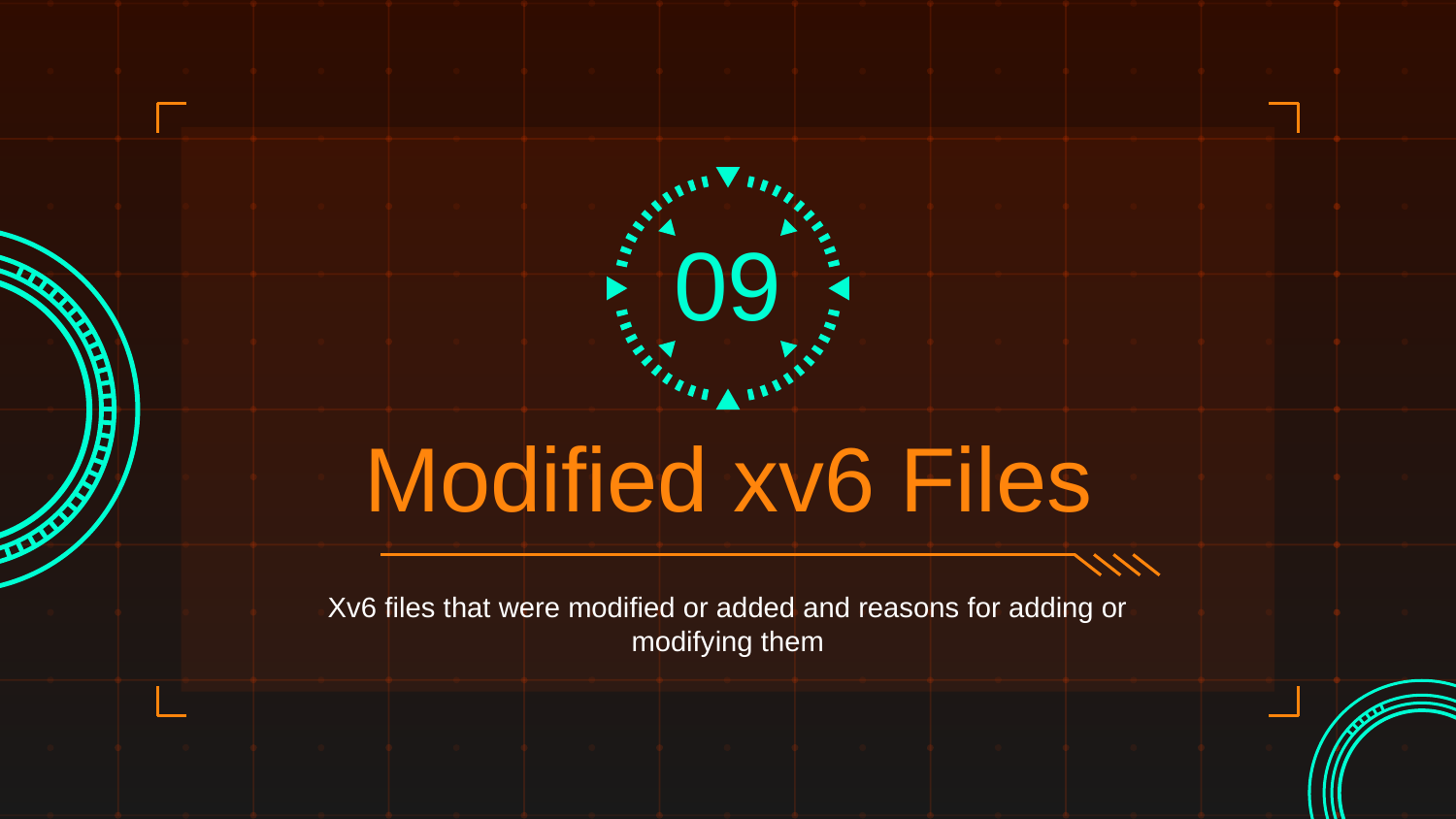

09

# Modified xv6 Files
Xv6 files that were modified or added and reasons for adding or modifying them